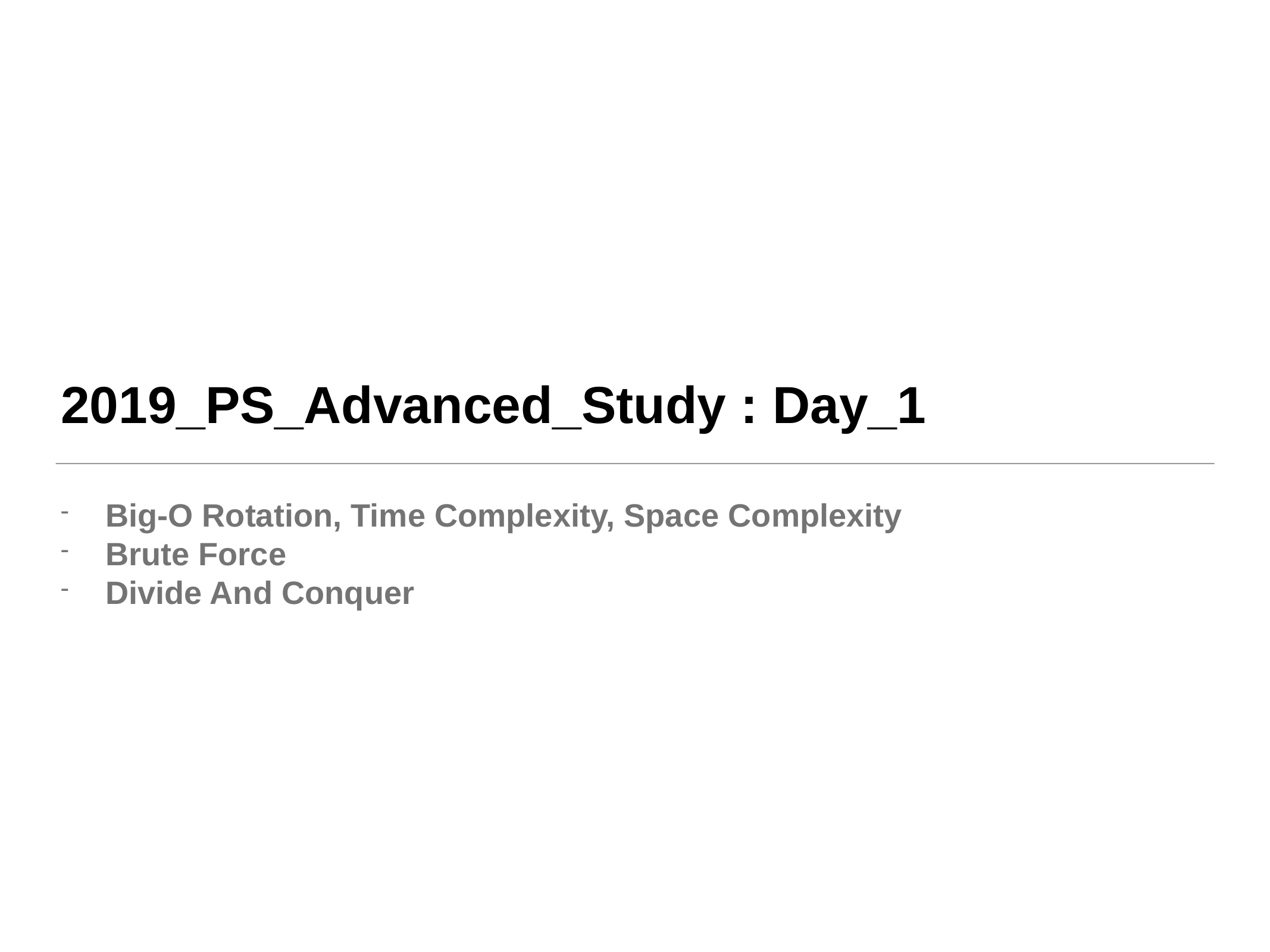

# 2019_PS_Advanced_Study : Day_1

Big-O Rotation, Time Complexity, Space Complexity
Brute Force
Divide And Conquer